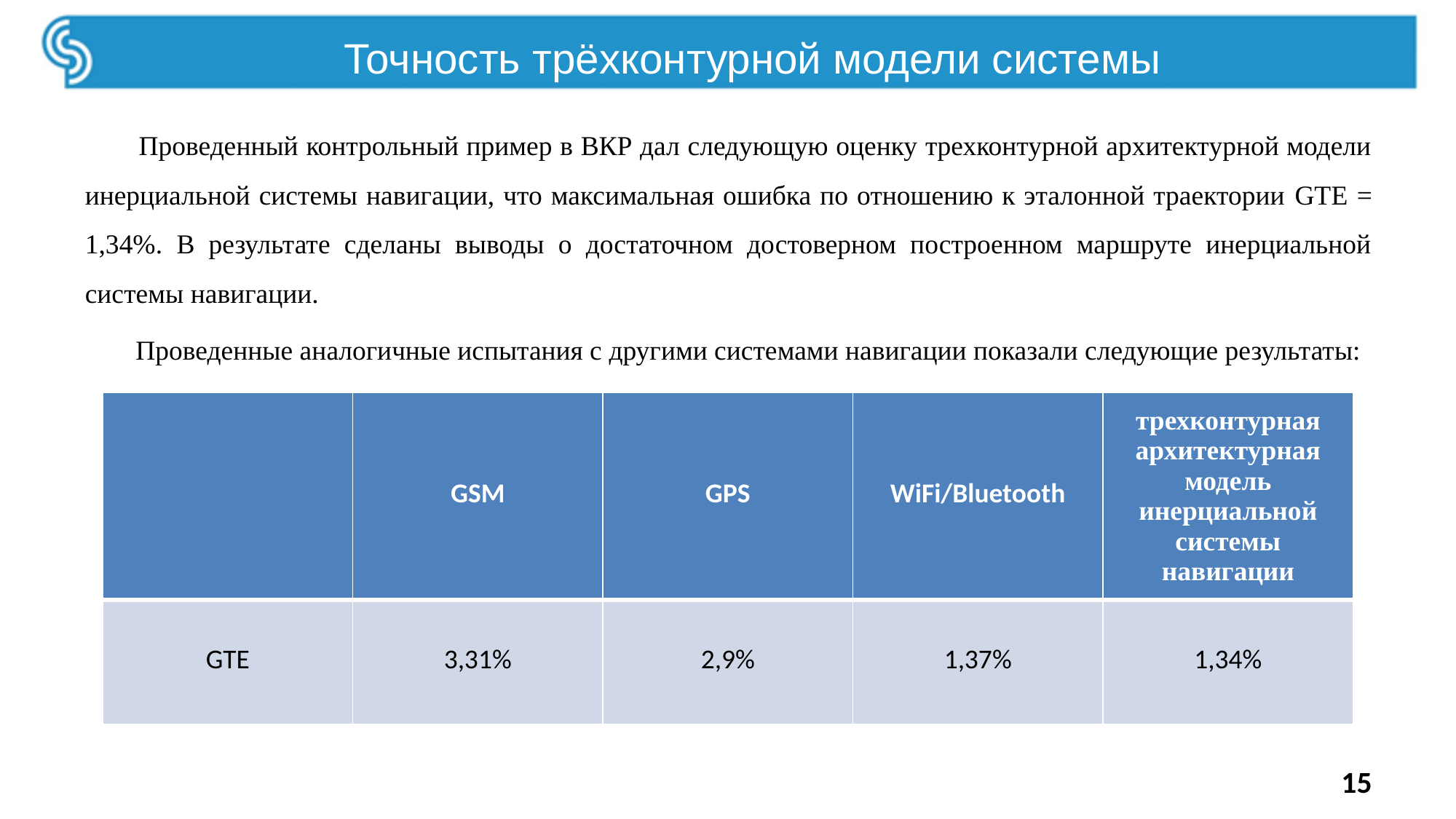

Точность трёхконтурной модели системы
Проведенный контрольный пример в ВКР дал следующую оценку трехконтурной архитектурной модели инерциальной системы навигации, что максимальная ошибка по отношению к эталонной траектории GTE = 1,34%. В результате сделаны выводы о достаточном достоверном построенном маршруте инерциальной системы навигации.
Проведенные аналогичные испытания с другими системами навигации показали следующие результаты:
|  | GSM | GPS | WiFi/Bluetooth | трехконтурная архитектурная модель инерциальной системы навигации |
| --- | --- | --- | --- | --- |
| GTE | 3,31% | 2,9% | 1,37% | 1,34% |
15